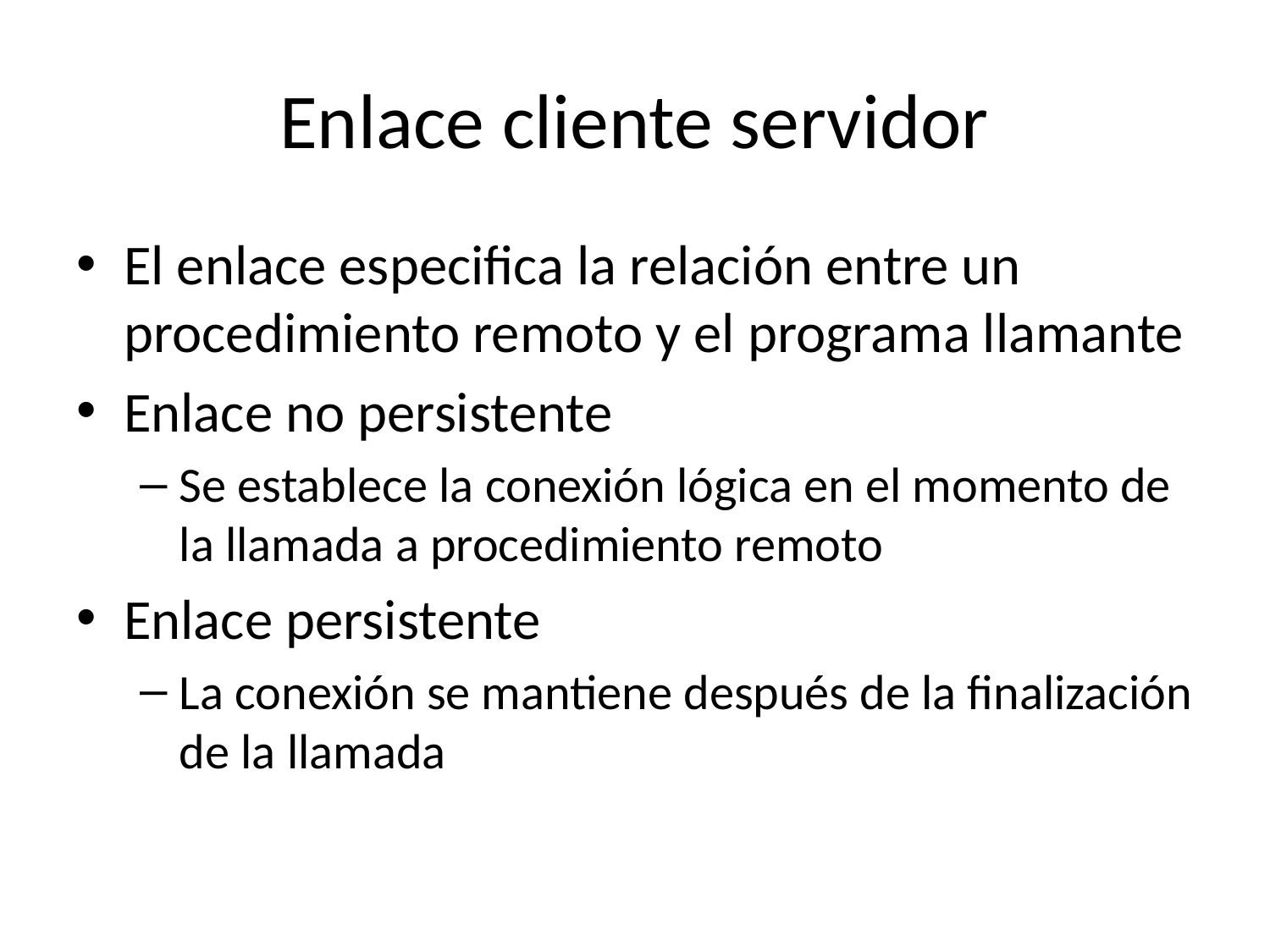

# Enlace cliente servidor
El enlace especifica la relación entre un procedimiento remoto y el programa llamante
Enlace no persistente
Se establece la conexión lógica en el momento de la llamada a procedimiento remoto
Enlace persistente
La conexión se mantiene después de la finalización de la llamada